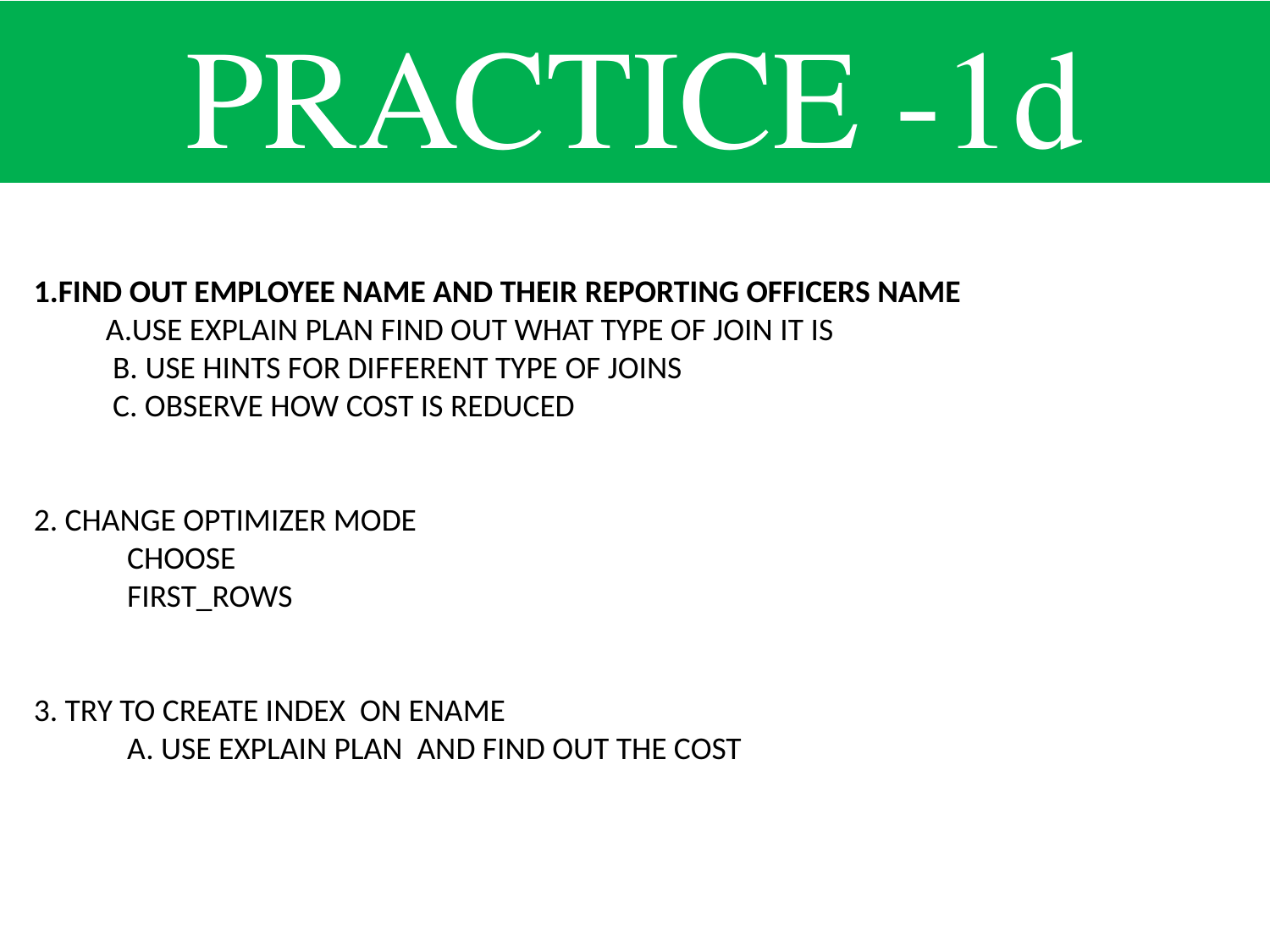

PRACTICE -1d
1.FIND OUT EMPLOYEE NAME AND THEIR REPORTING OFFICERS NAME
          A.USE EXPLAIN PLAN FIND OUT WHAT TYPE OF JOIN IT IS
           B. USE HINTS FOR DIFFERENT TYPE OF JOINS
           C. OBSERVE HOW COST IS REDUCED

2. CHANGE OPTIMIZER MODE
             CHOOSE
             FIRST_ROWS

3. TRY TO CREATE INDEX  ON ENAME
             A. USE EXPLAIN PLAN  AND FIND OUT THE COST